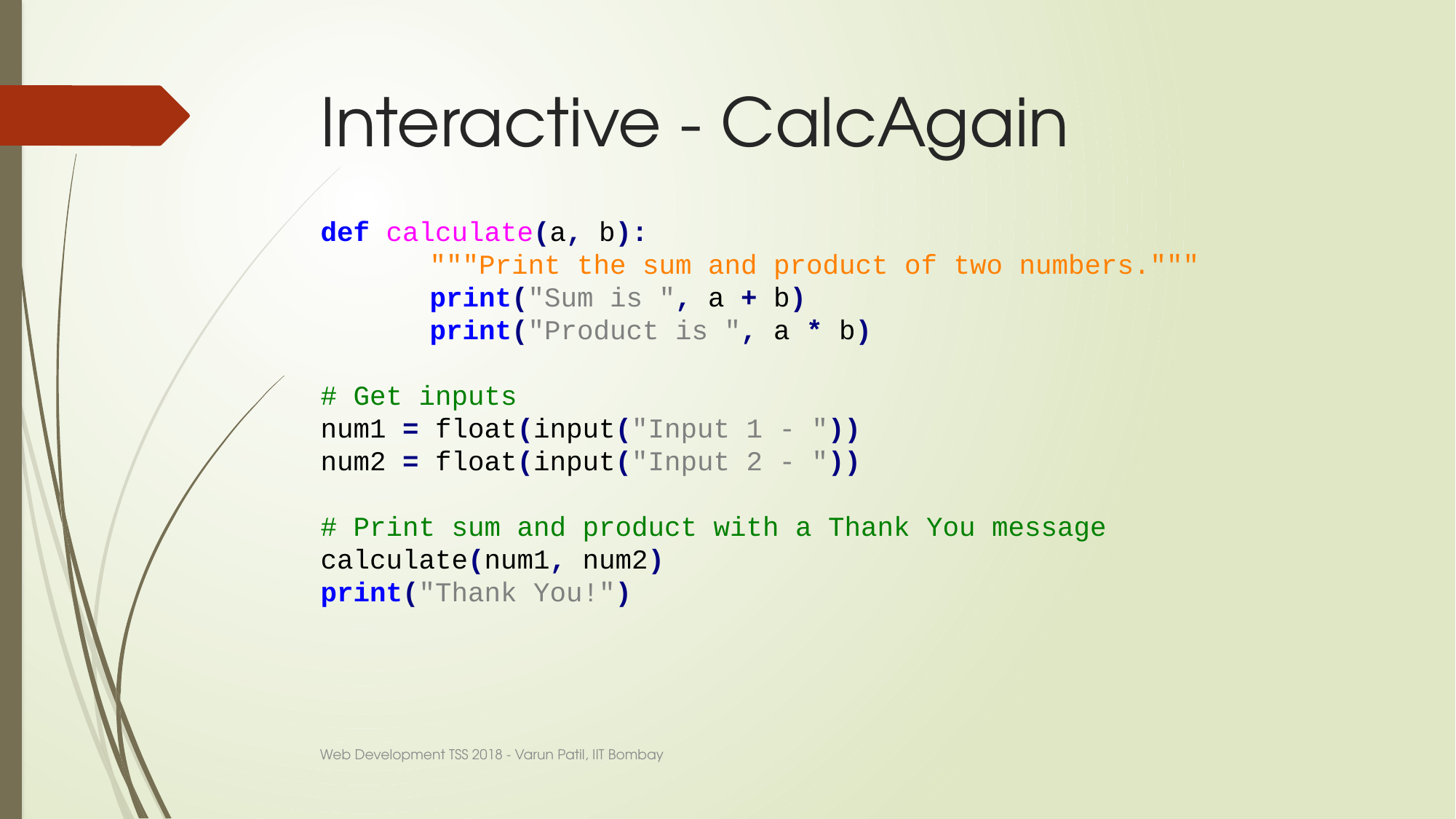

# Interactive - CalcAgain
def calculate(a, b):
	"""Print the sum and product of two numbers."""
	print("Sum is ", a + b)
	print("Product is ", a * b)

# Get inputs
num1 = float(input("Input 1 - "))
num2 = float(input("Input 2 - "))

# Print sum and product with a Thank You message calculate(num1, num2)
print("Thank You!")
Web Development TSS 2018 - Varun Patil, IIT Bombay